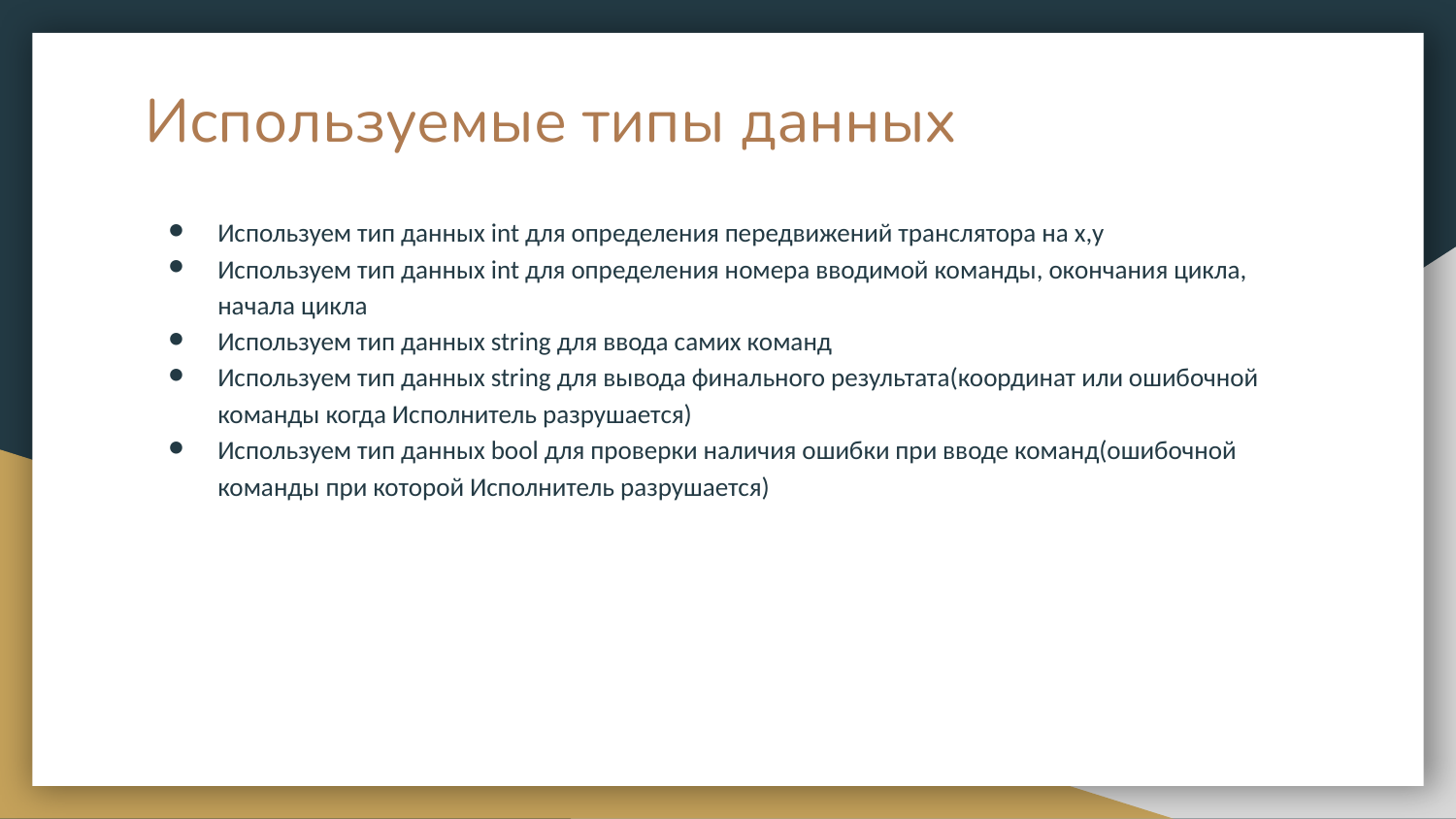

# Используемые типы данных
Используем тип данных int для определения передвижений транслятора на x,y
Используем тип данных int для определения номера вводимой команды, окончания цикла, начала цикла
Используем тип данных string для ввода самих команд
Используем тип данных string для вывода финального результата(координат или ошибочной команды когда Исполнитель разрушается)
Используем тип данных bool для проверки наличия ошибки при вводе команд(ошибочной команды при которой Исполнитель разрушается)